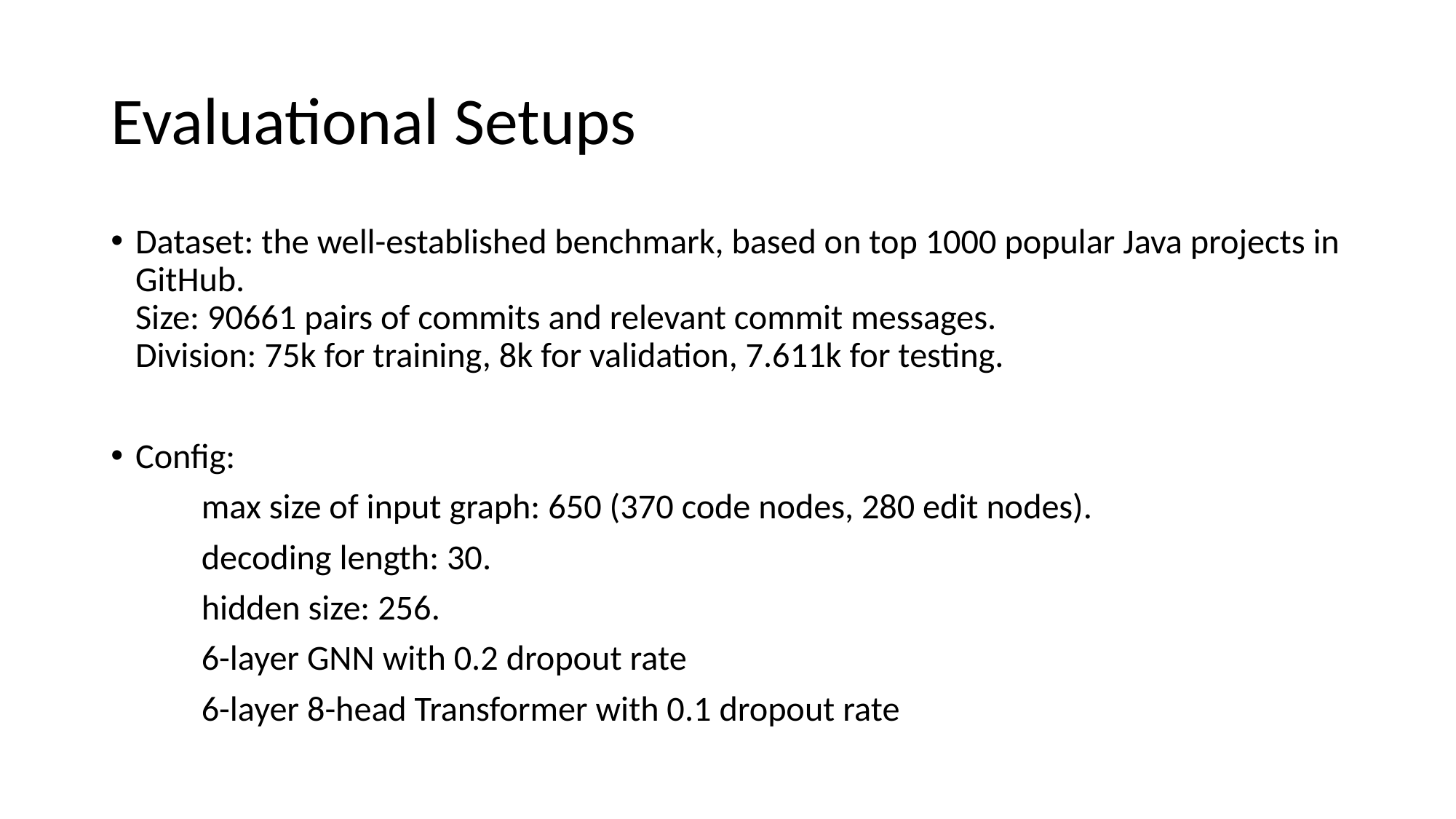

# Evaluational Setups
Dataset: the well-established benchmark, based on top 1000 popular Java projects in GitHub.
Size: 90661 pairs of commits and relevant commit messages.
Division: 75k for training, 8k for validation, 7.611k for testing.

Config:
	max size of input graph: 650 (370 code nodes, 280 edit nodes).
	decoding length: 30.
	hidden size: 256.
	6-layer GNN with 0.2 dropout rate
	6-layer 8-head Transformer with 0.1 dropout rate